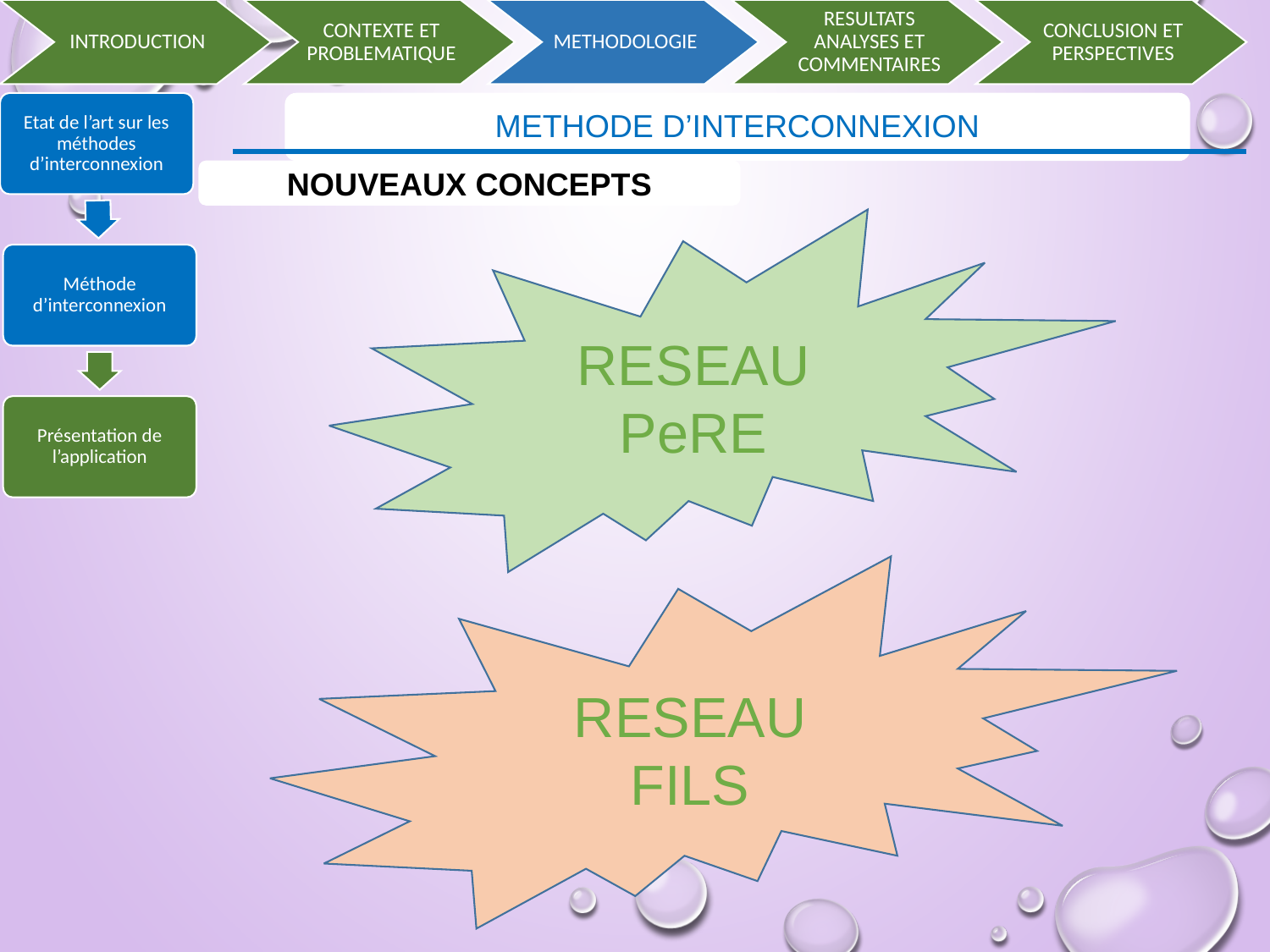

INTRODUCTION
CONTEXTE ET PROBLEMATIQUE
METHODOLOGIE
RESULTATS ANALYSES ET COMMENTAIRES
CONCLUSION ET PERSPECTIVES
METHODE D’INTERCONNEXION
Etat de l’art sur les méthodes d’interconnexion

Méthode d’interconnexion

Présentation de l’application

NOUVEAUX CONCEPTS
RESEAU PeRE
RESEAU FILS